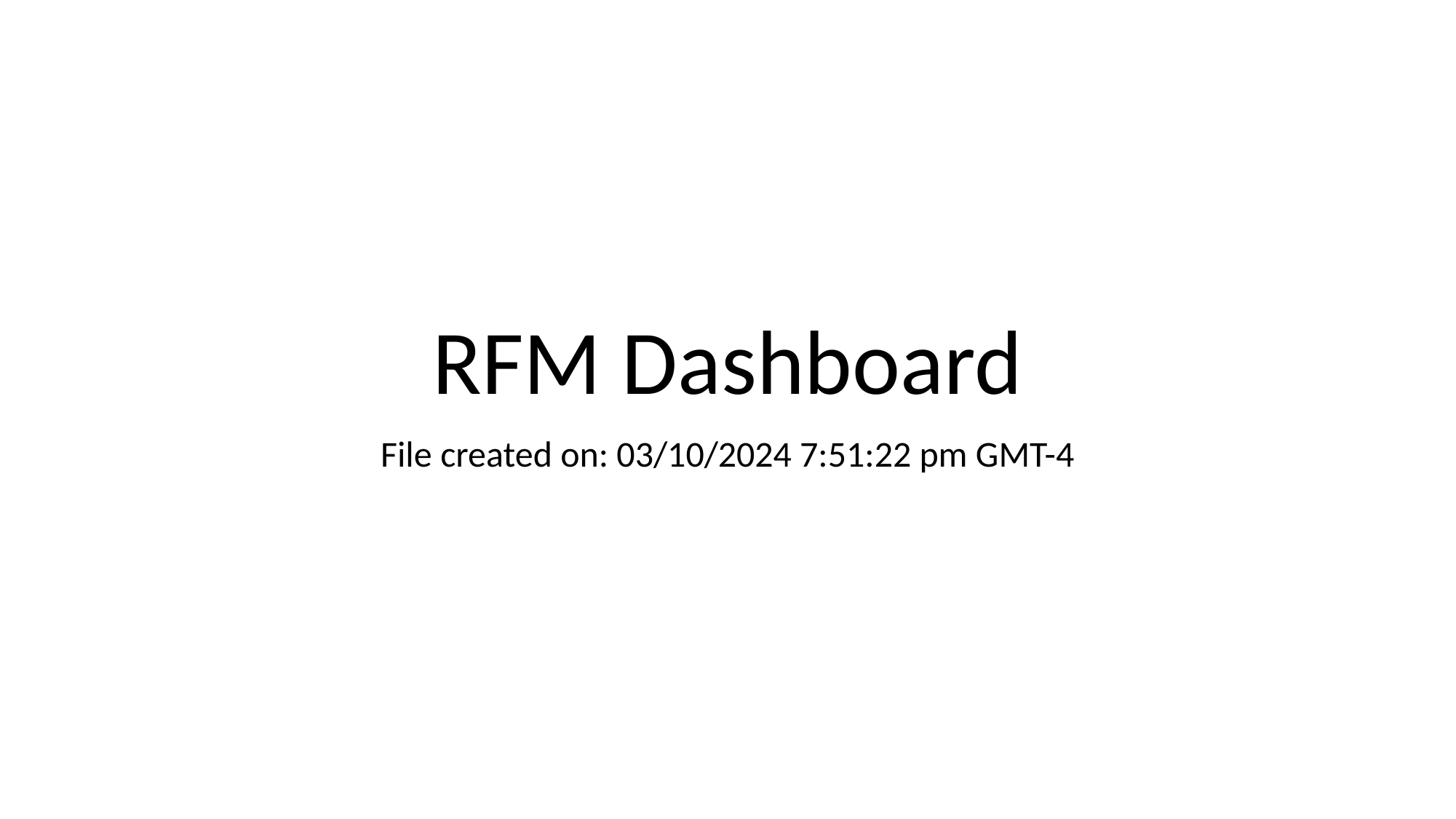

# RFM Dashboard
File created on: 03/10/2024 7:51:22 pm GMT-4